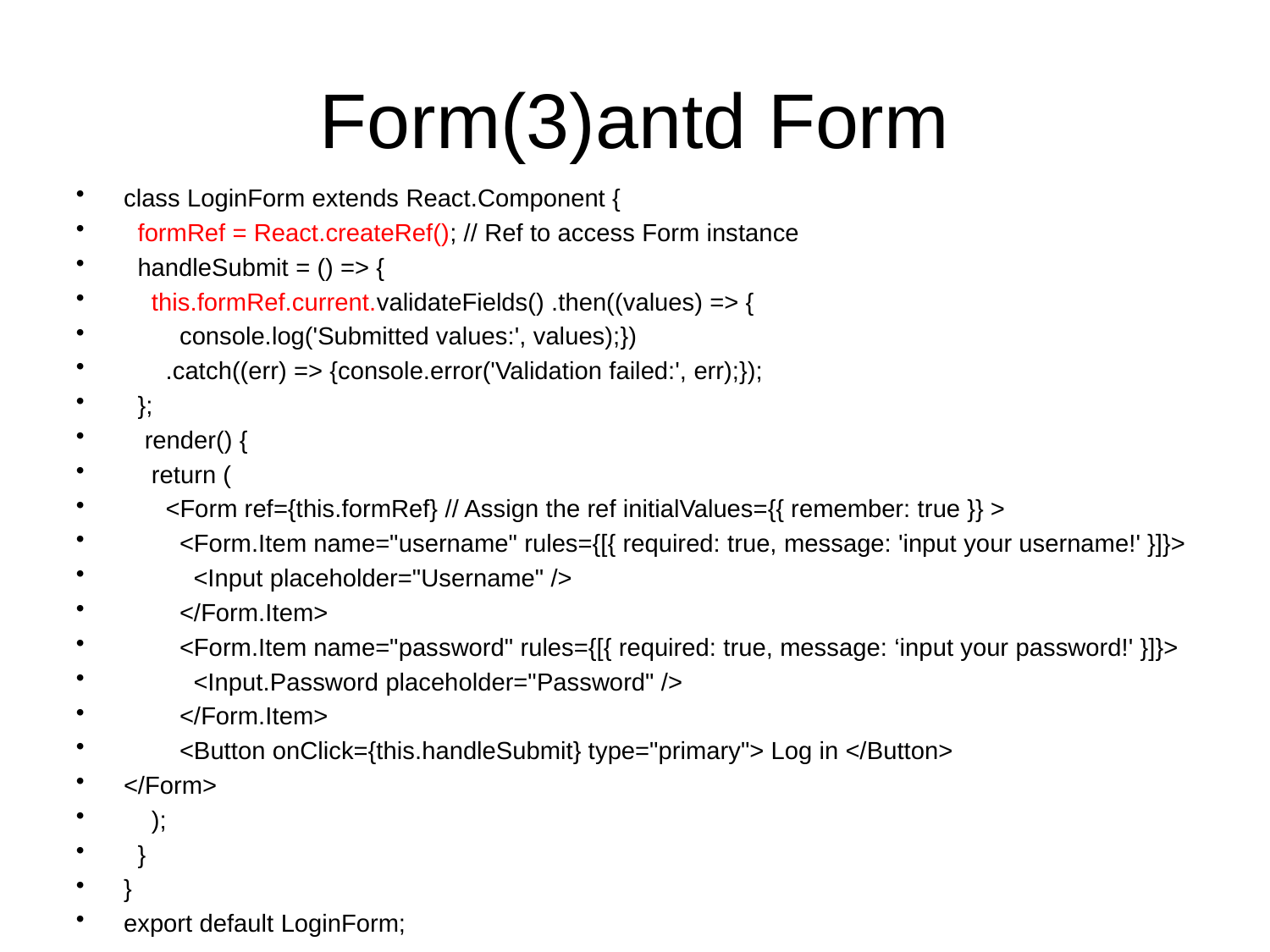

# Form(3)antd Form
class LoginForm extends React.Component {
  formRef = React.createRef(); // Ref to access Form instance
  handleSubmit = () => {
    this.formRef.current.validateFields() .then((values) => {
        console.log('Submitted values:', values);})
      .catch((err) => {console.error('Validation failed:', err);});
  };
   render() {
    return (
      <Form ref={this.formRef} // Assign the ref initialValues={{ remember: true }} >
        <Form.Item name="username" rules={[{ required: true, message: 'input your username!' }]}>
          <Input placeholder="Username" />
        </Form.Item>
        <Form.Item name="password" rules={[{ required: true, message: ‘input your password!' }]}>
          <Input.Password placeholder="Password" />
        </Form.Item>
        <Button onClick={this.handleSubmit} type="primary"> Log in </Button>
</Form>
    );
  }
}
export default LoginForm;